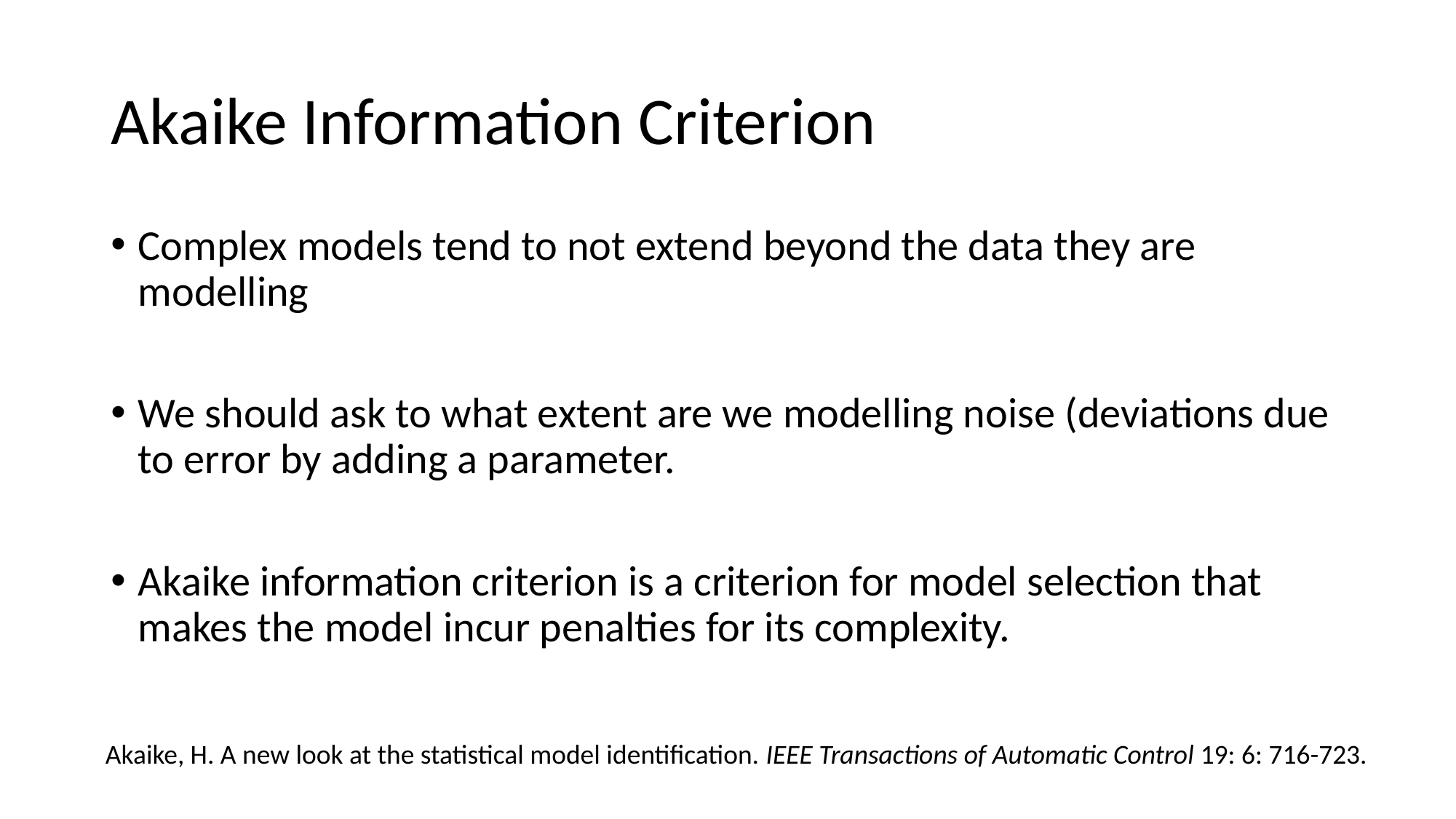

# Akaike Information Criterion
Complex models tend to not extend beyond the data they are modelling

We should ask to what extent are we modelling noise (deviations due to error by adding a parameter.

Akaike information criterion is a criterion for model selection that makes the model incur penalties for its complexity.
Akaike, H. A new look at the statistical model identification. IEEE Transactions of Automatic Control 19: 6: 716-723.